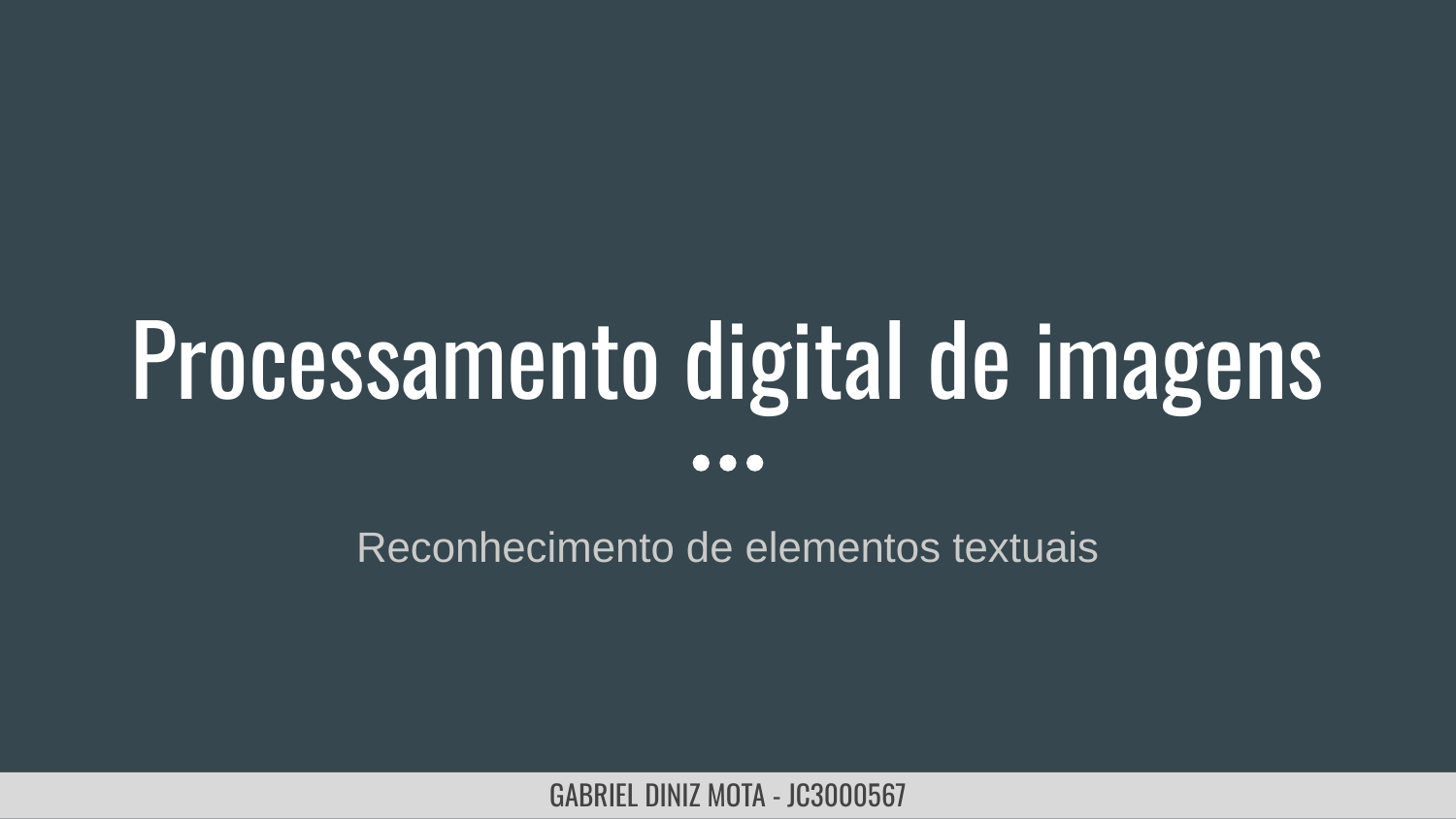

# Processamento digital de imagens
Reconhecimento de elementos textuais
GABRIEL DINIZ MOTA - JC3000567